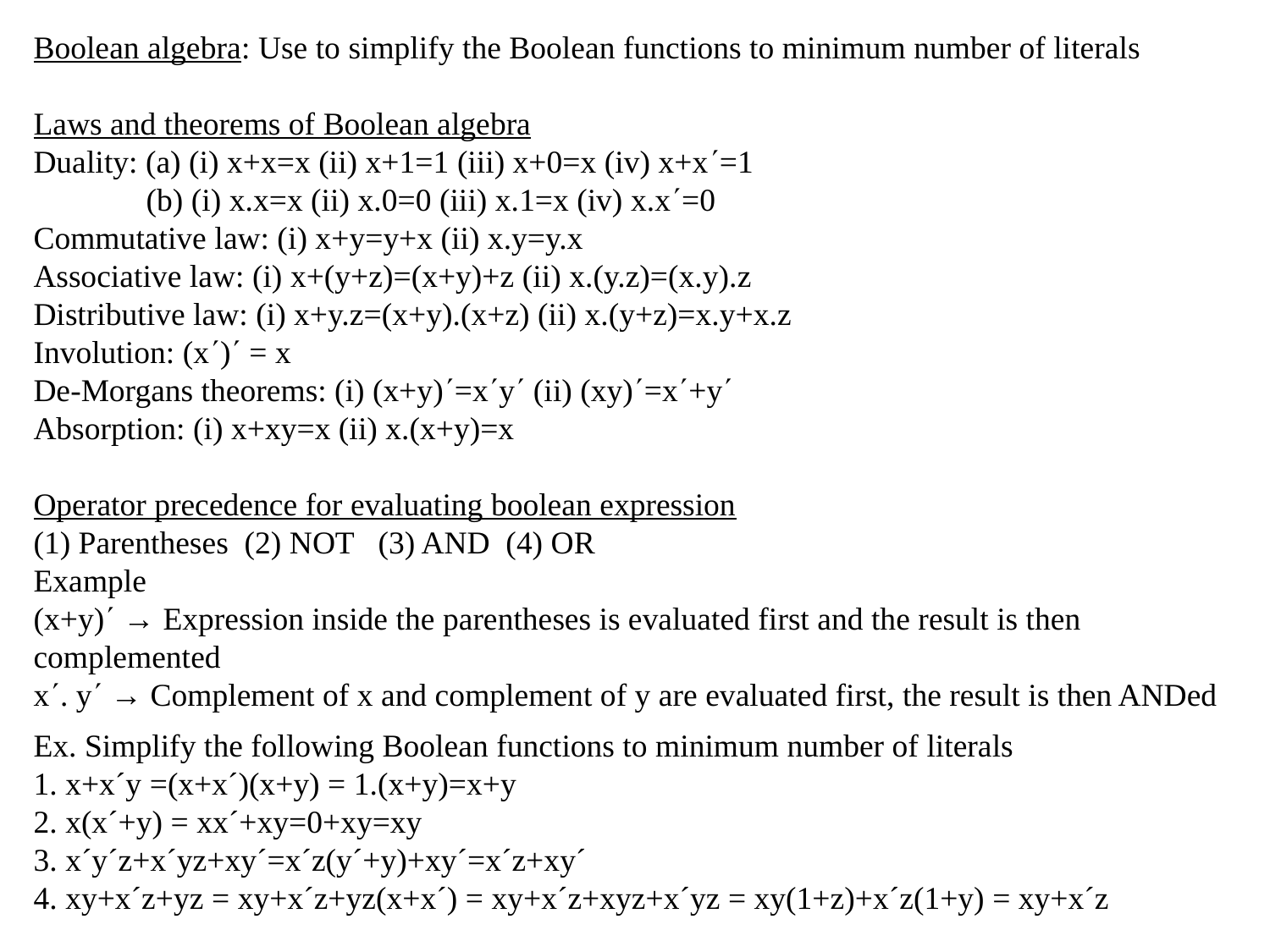

Boolean algebra: Use to simplify the Boolean functions to minimum number of literals

Laws and theorems of Boolean algebra
Duality: (a) (i) x+x=x (ii) x+1=1 (iii) x+0=x (iv) x+x′=1
              (b) (i) x.x=x (ii) x.0=0 (iii) x.1=x (iv) x.x′=0
Commutative law: (i) x+y=y+x (ii) x.y=y.x
Associative law: (i) x+(y+z)=(x+y)+z (ii) x.(y.z)=(x.y).z
Distributive law: (i) x+y.z=(x+y).(x+z) (ii) x.(y+z)=x.y+x.z
Involution: (x′)′ = x
De-Morgans theorems: (i) (x+y)′=x′y′ (ii) (xy)′=x′+y′
Absorption: (i) x+xy=x (ii) x.(x+y)=x

Operator precedence for evaluating boolean expression
(1) Parentheses  (2) NOT   (3) AND  (4) OR
Example
(x+y)′ → Expression inside the parentheses is evaluated first and the result is then complemented
x′. y′ → Complement of x and complement of y are evaluated first, the result is then ANDed
Ex. Simplify the following Boolean functions to minimum number of literals
1. x+x´y =(x+x´)(x+y) = 1.(x+y)=x+y
2. x(x´+y) = xx´+xy=0+xy=xy
3. x´y´z+x´yz+xy´=x´z(y´+y)+xy´=x´z+xy´
4. xy+x´z+yz = xy+x´z+yz(x+x´) = xy+x´z+xyz+x´yz = xy(1+z)+x´z(1+y) = xy+x´z